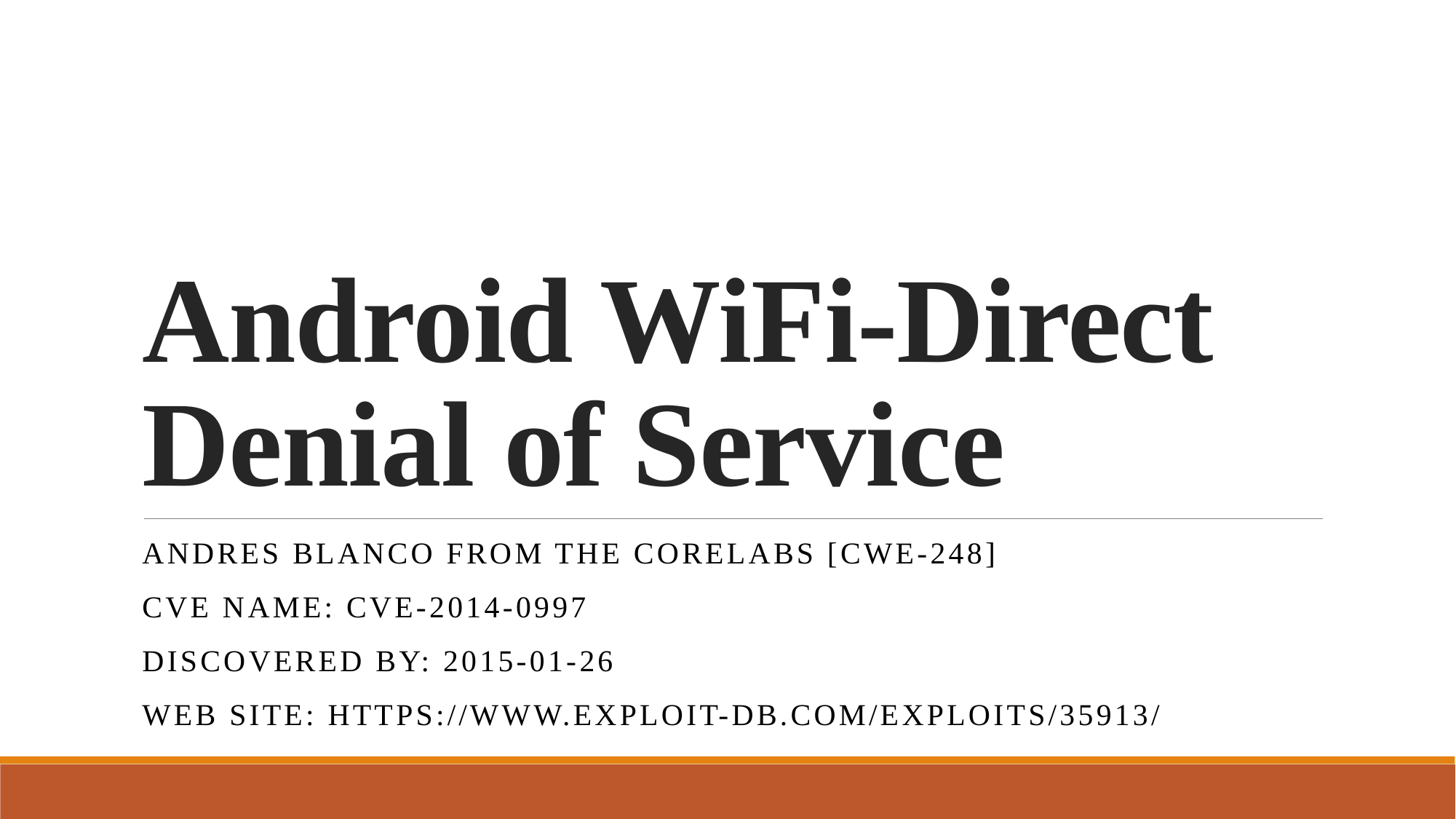

# Android WiFi-Direct Denial of Service
Andres Blanco from the CoreLabs [CWE-248]
CVE Name: CVE-2014-0997
Discovered by: 2015-01-26
Web site: https://www.exploit-db.com/exploits/35913/